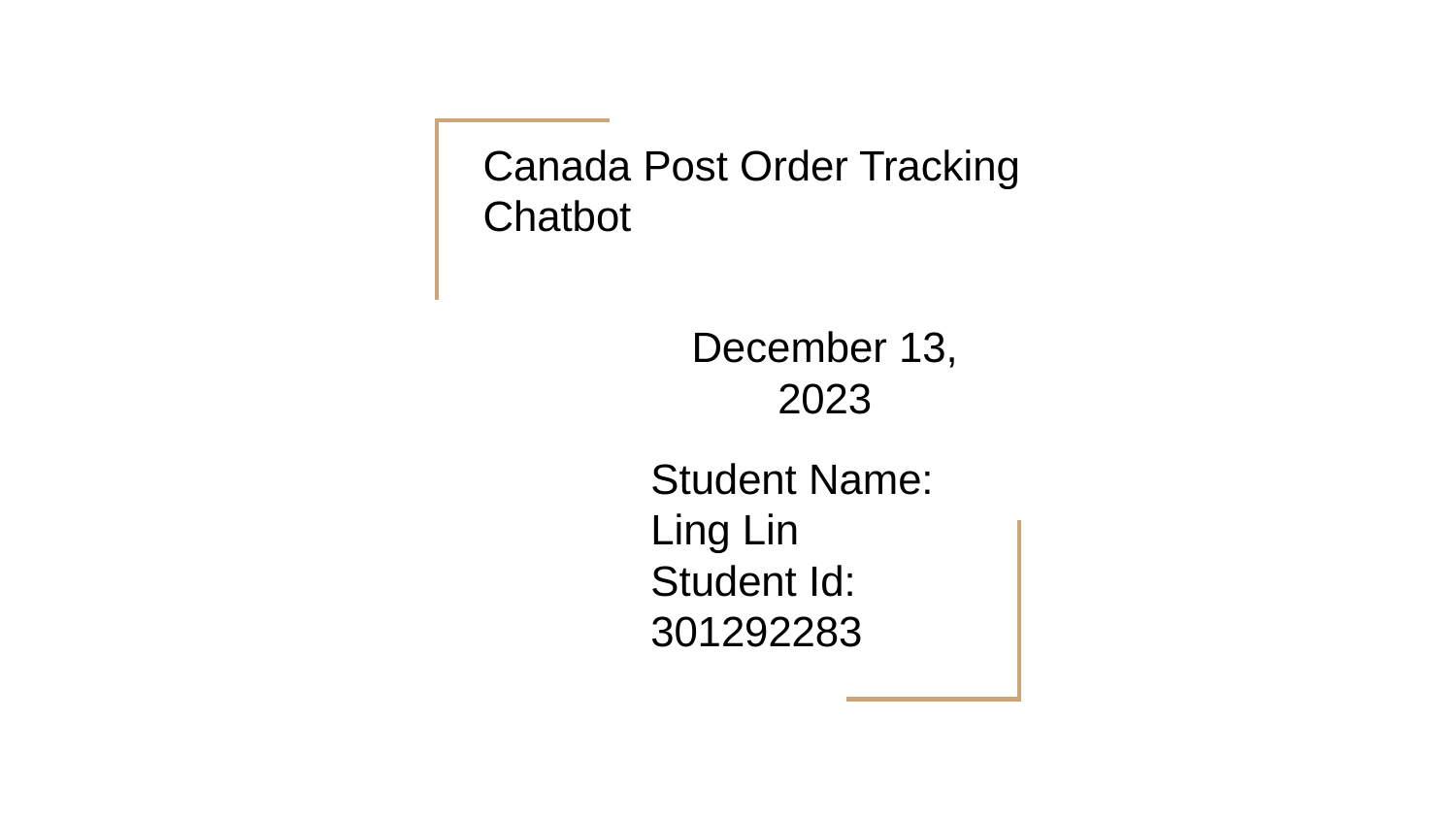

# Canada Post Order Tracking Chatbot
December 13, 2023
Student Name: Ling Lin
Student Id: 301292283